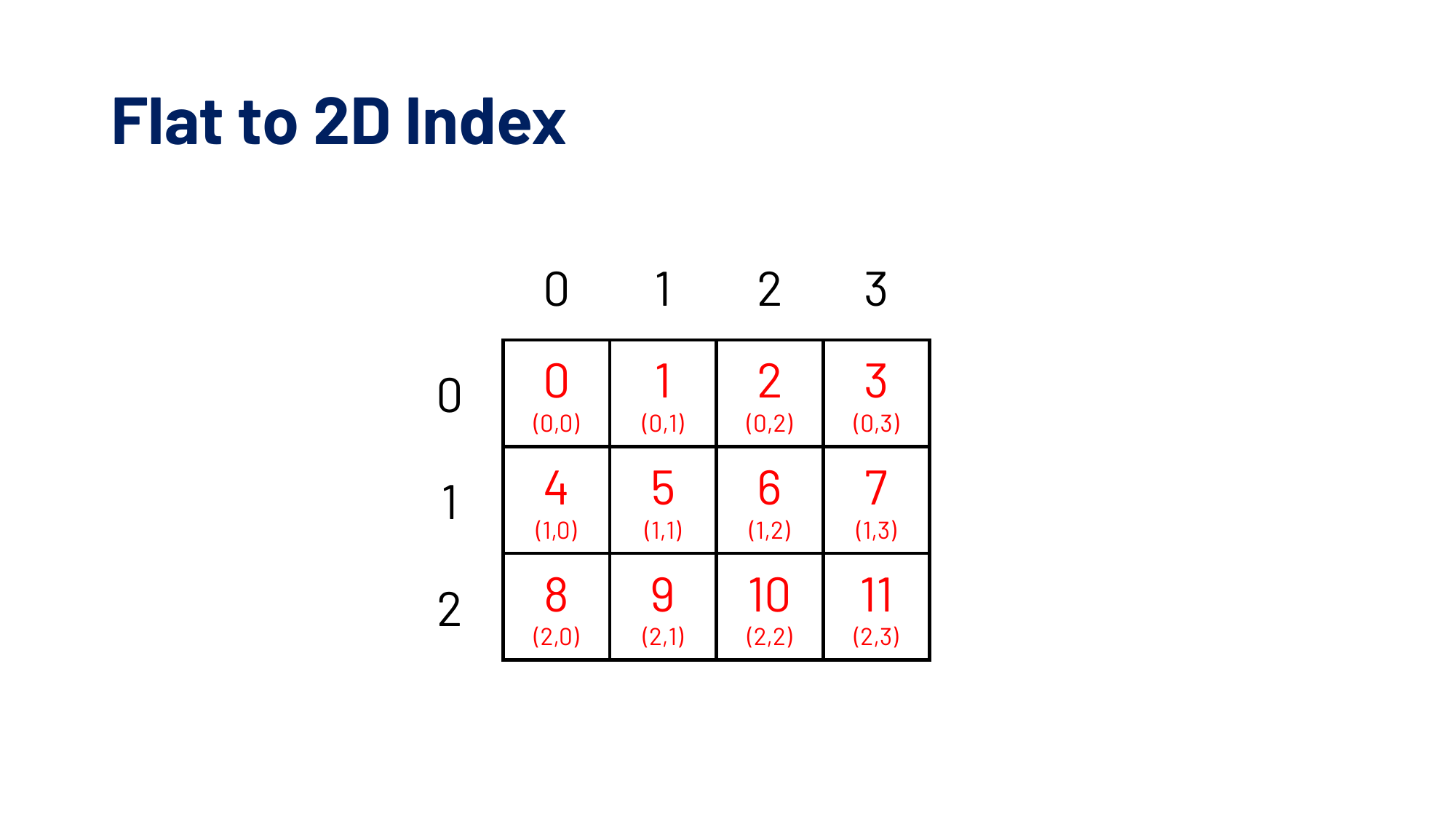

# Flat to 2D Index
3
2
0
1
0
3
(0,3)
2
(0,2)
0
(0,0)
1
(0,1)
1
7
(1,3)
6
(1,2)
4
(1,0)
5
(1,1)
2
11
(2,3)
10
(2,2)
8
(2,0)
9
(2,1)